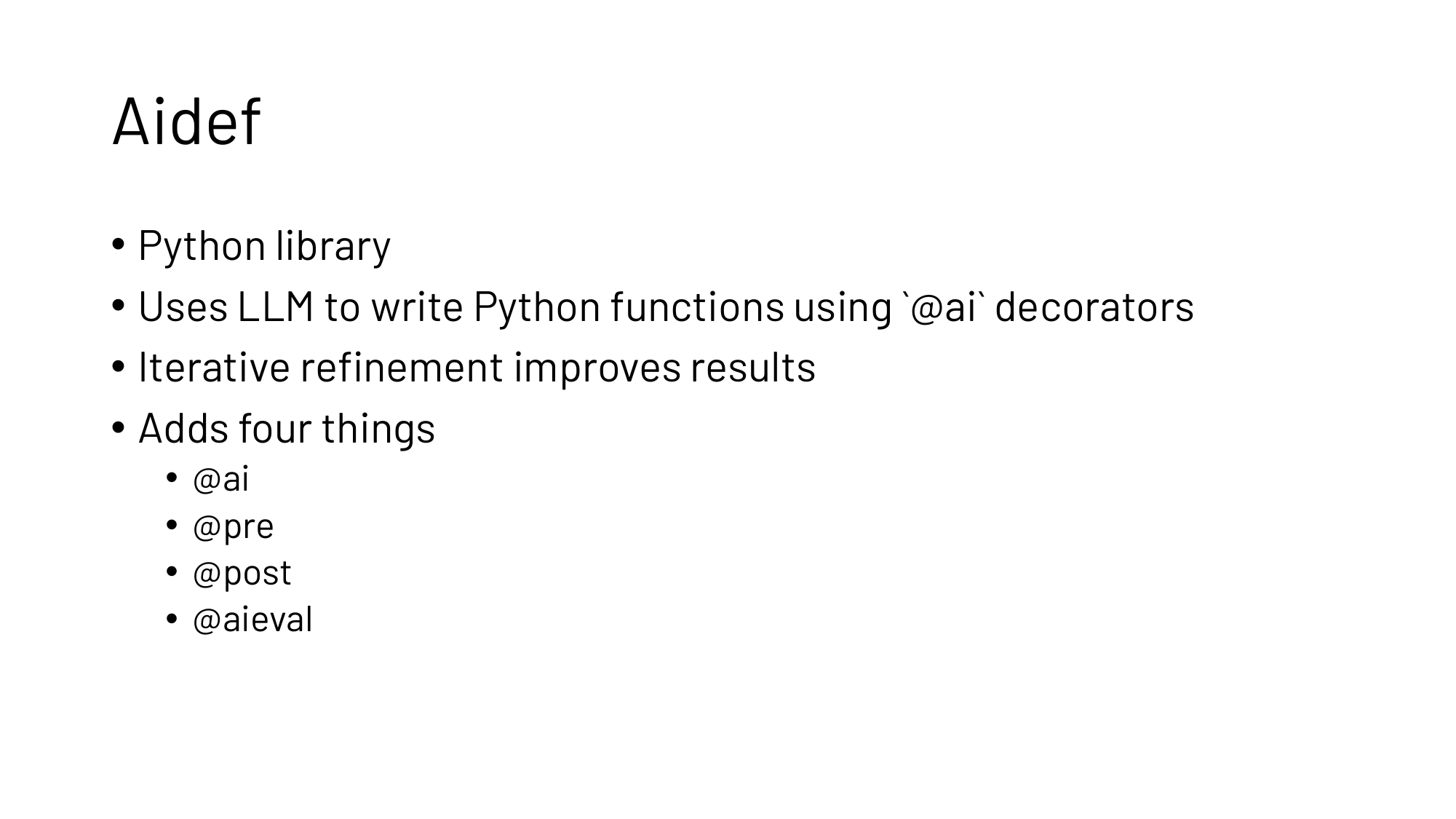

# Aidef
Python library
Uses LLM to write Python functions using `@ai` decorators
Iterative refinement improves results
Adds four things
@ai
@pre
@post
@aieval